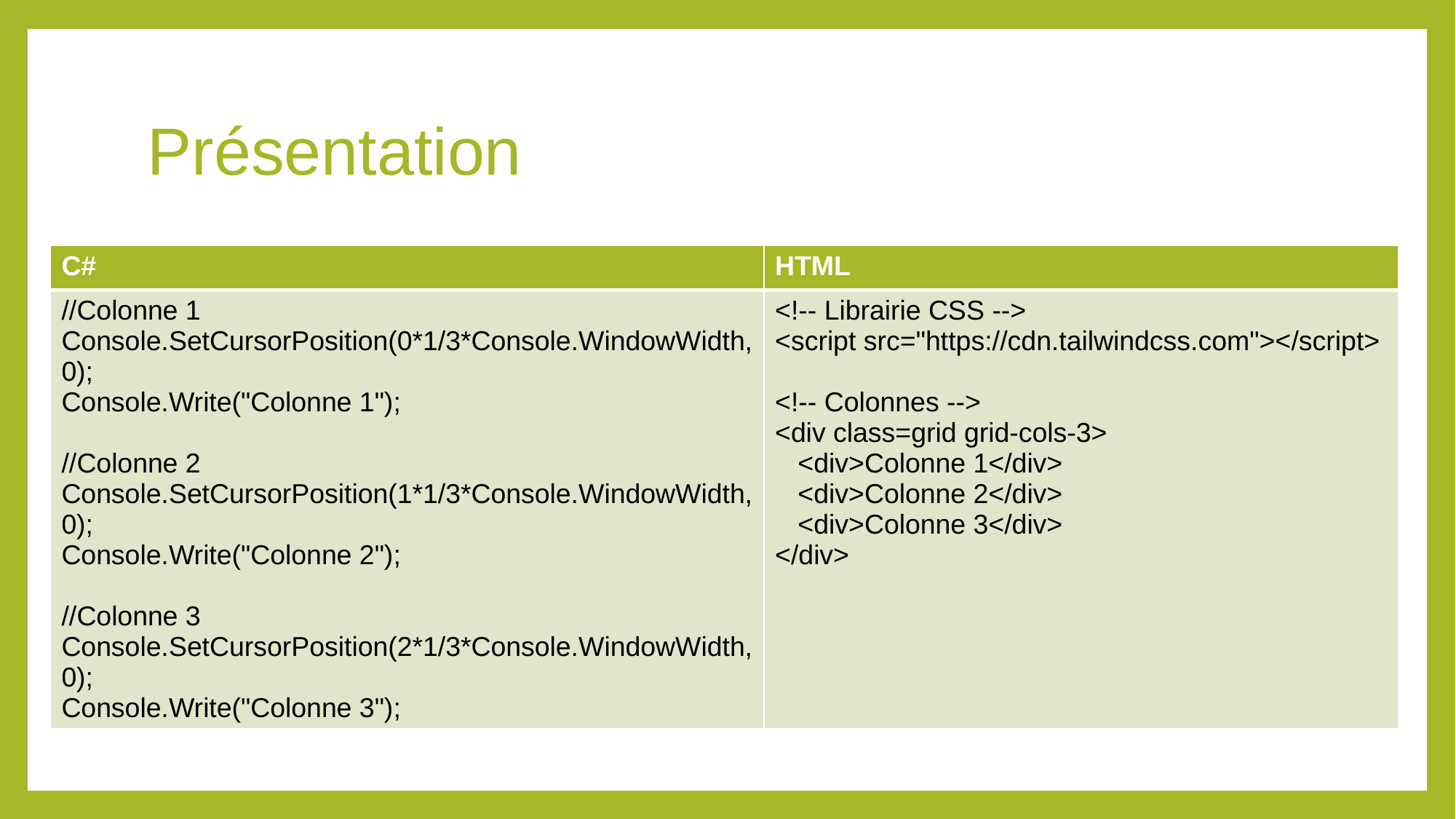

# Présentation
| C# | HTML |
| --- | --- |
| //Colonne 1 Console.SetCursorPosition(0\*1/3\*Console.WindowWidth,0); Console.Write("Colonne 1"); //Colonne 2 Console.SetCursorPosition(1\*1/3\*Console.WindowWidth,0); Console.Write("Colonne 2"); //Colonne 3 Console.SetCursorPosition(2\*1/3\*Console.WindowWidth,0); Console.Write("Colonne 3"); | <!-- Librairie CSS --> <script src="https://cdn.tailwindcss.com"></script> <!-- Colonnes --> <div class=grid grid-cols-3> <div>Colonne 1</div> <div>Colonne 2</div> <div>Colonne 3</div> </div> |